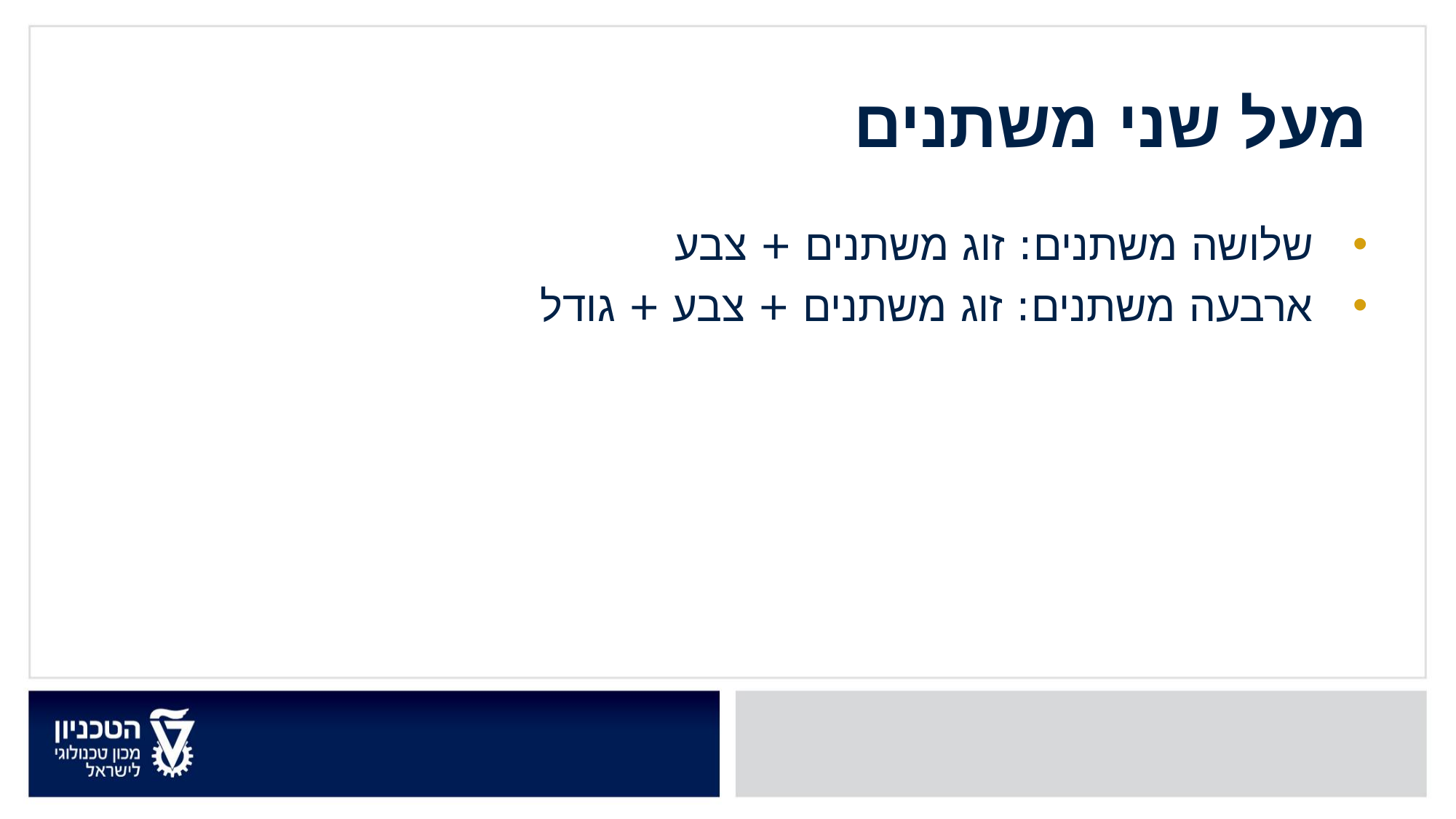

מעל שני משתנים
שלושה משתנים: זוג משתנים + צבע
ארבעה משתנים: זוג משתנים + צבע + גודל